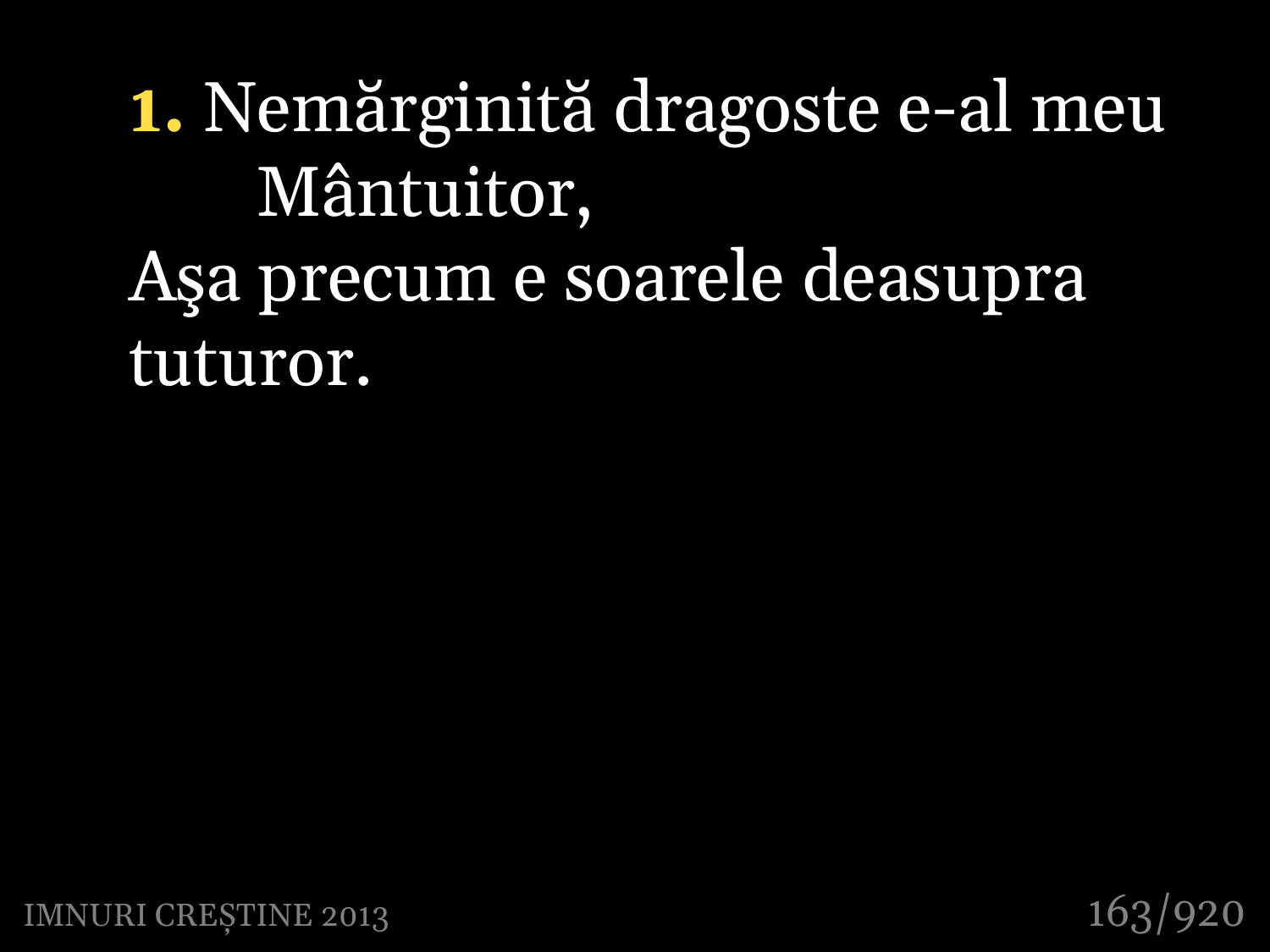

1. Nemărginită dragoste e-al meu 	Mântuitor,
Aşa precum e soarele deasupra 	tuturor.
163/920
IMNURI CREȘTINE 2013